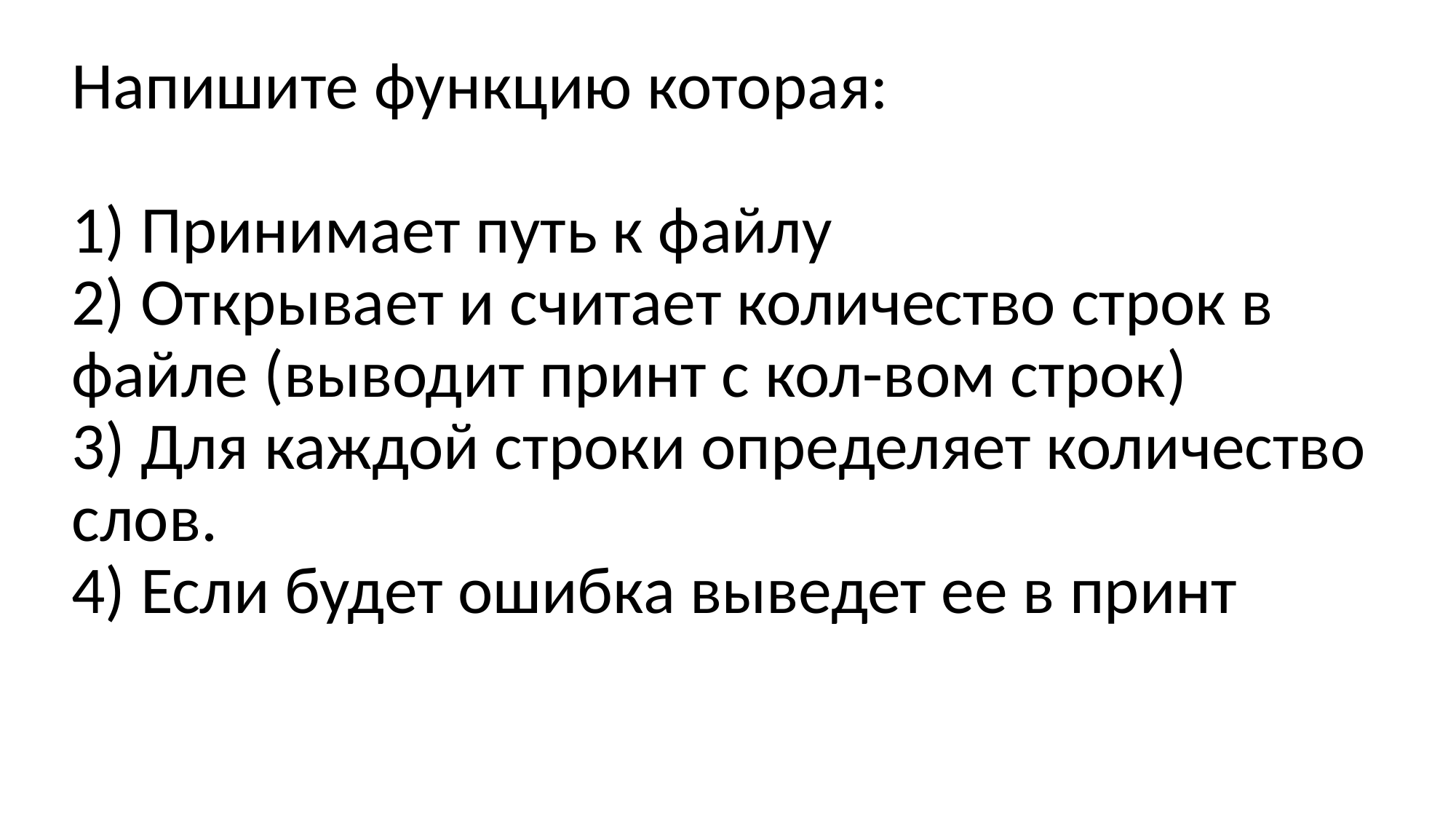

# Напишите функцию которая: 1) Принимает путь к файлу 2) Открывает и считает количество строк в файле (выводит принт с кол-вом строк) 3) Для каждой строки определяет количество слов. 4) Если будет ошибка выведет ее в принт